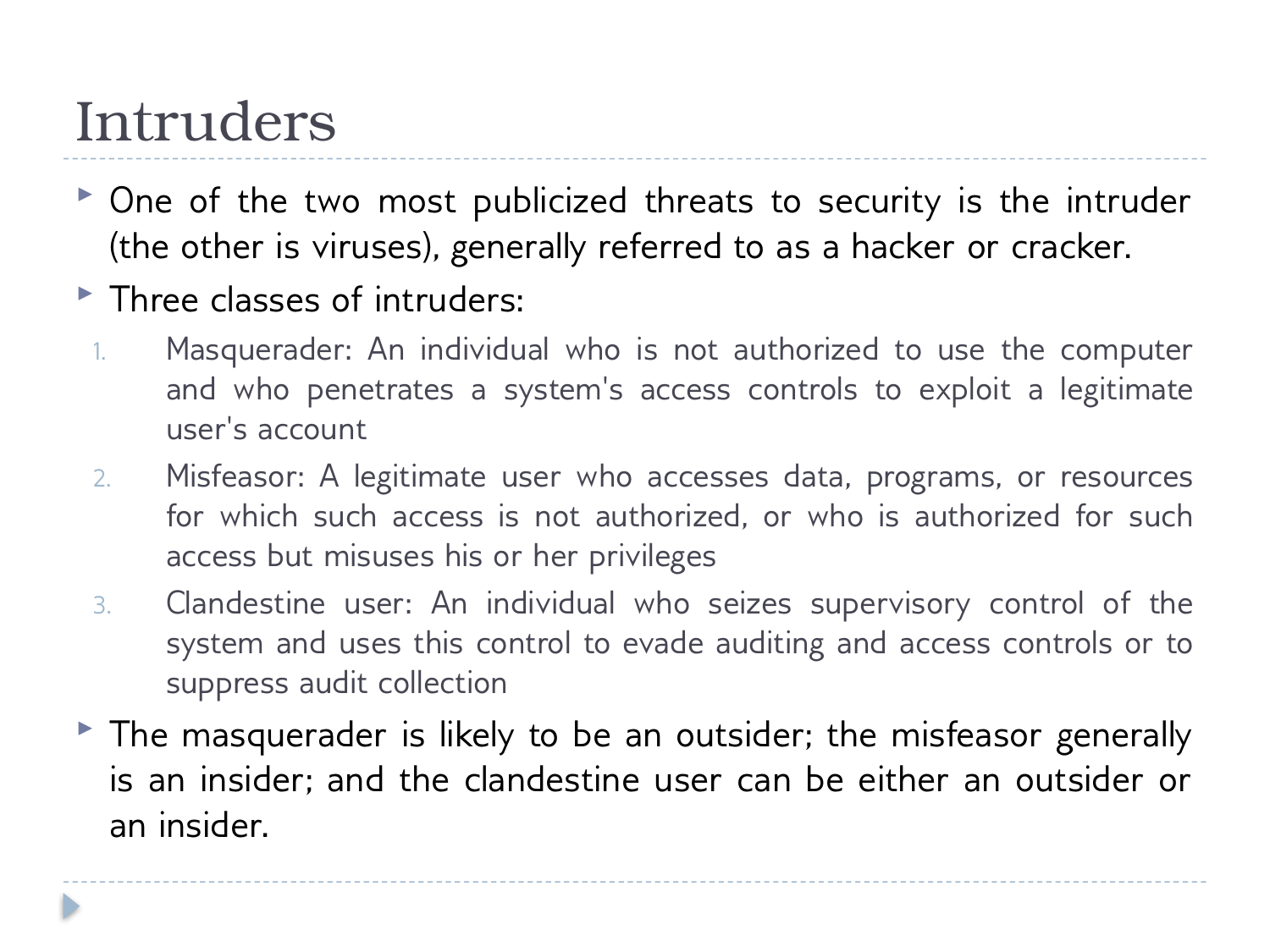

# Intruders
One of the two most publicized threats to security is the intruder (the other is viruses), generally referred to as a hacker or cracker.
Three classes of intruders:
Masquerader: An individual who is not authorized to use the computer and who penetrates a system's access controls to exploit a legitimate user's account
Misfeasor: A legitimate user who accesses data, programs, or resources for which such access is not authorized, or who is authorized for such access but misuses his or her privileges
Clandestine user: An individual who seizes supervisory control of the system and uses this control to evade auditing and access controls or to suppress audit collection
The masquerader is likely to be an outsider; the misfeasor generally is an insider; and the clandestine user can be either an outsider or an insider.